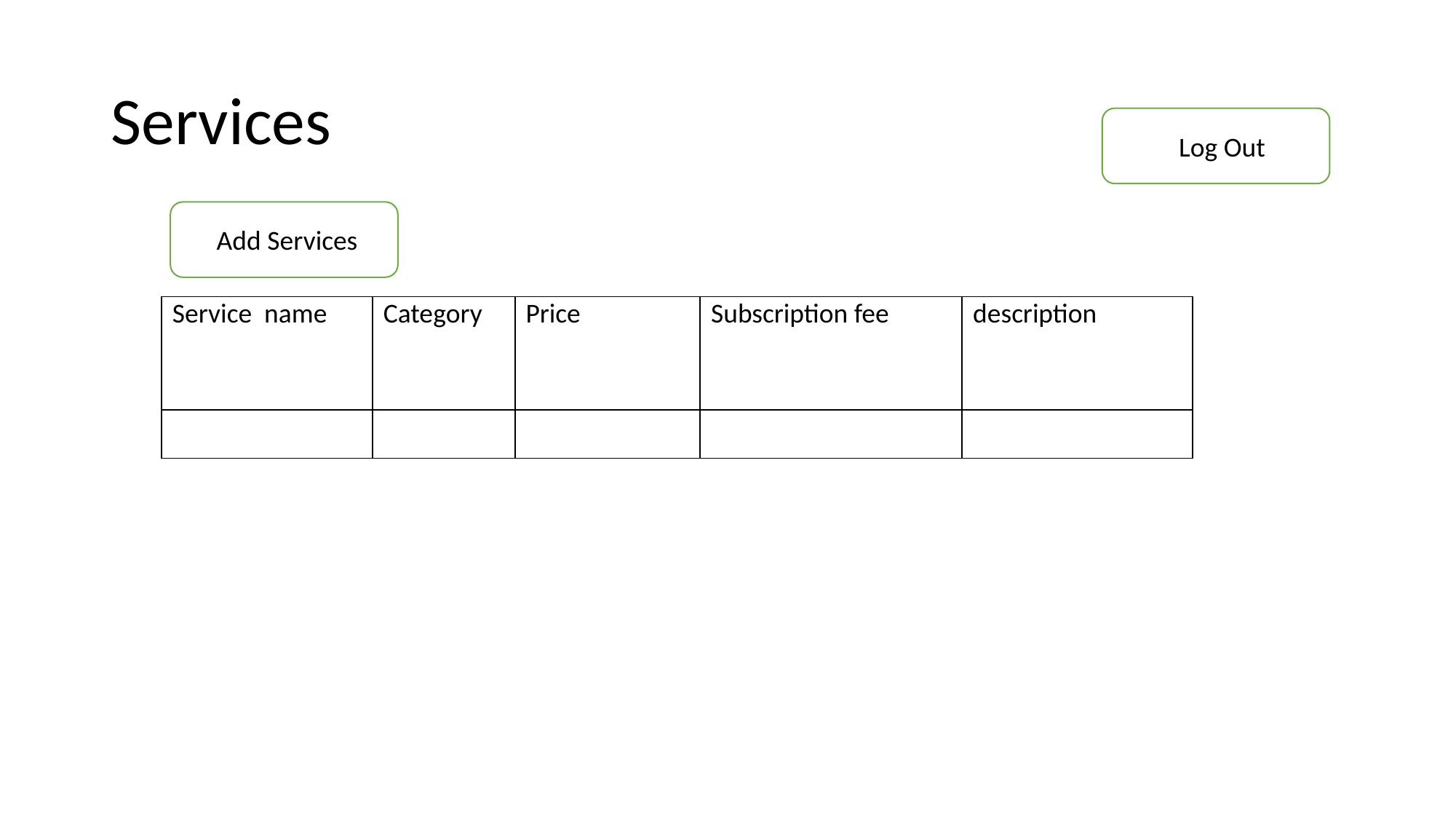

# Services

Log Out

Add Services
| Service name | Category | Price | Subscription fee | description |
| --- | --- | --- | --- | --- |
|  |  |  |  |  |